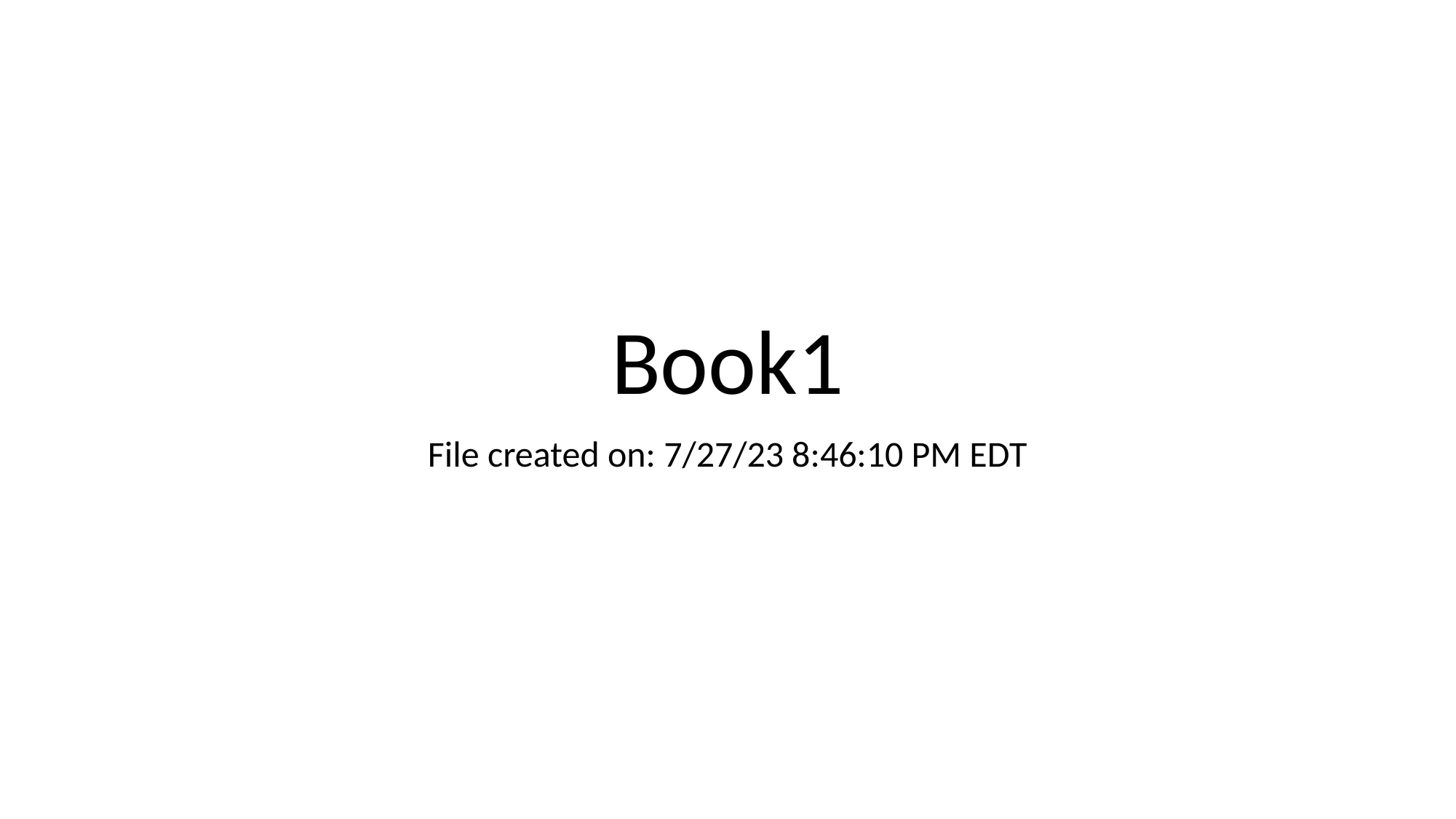

# Book1
File created on: 7/27/23 8:46:10 PM EDT